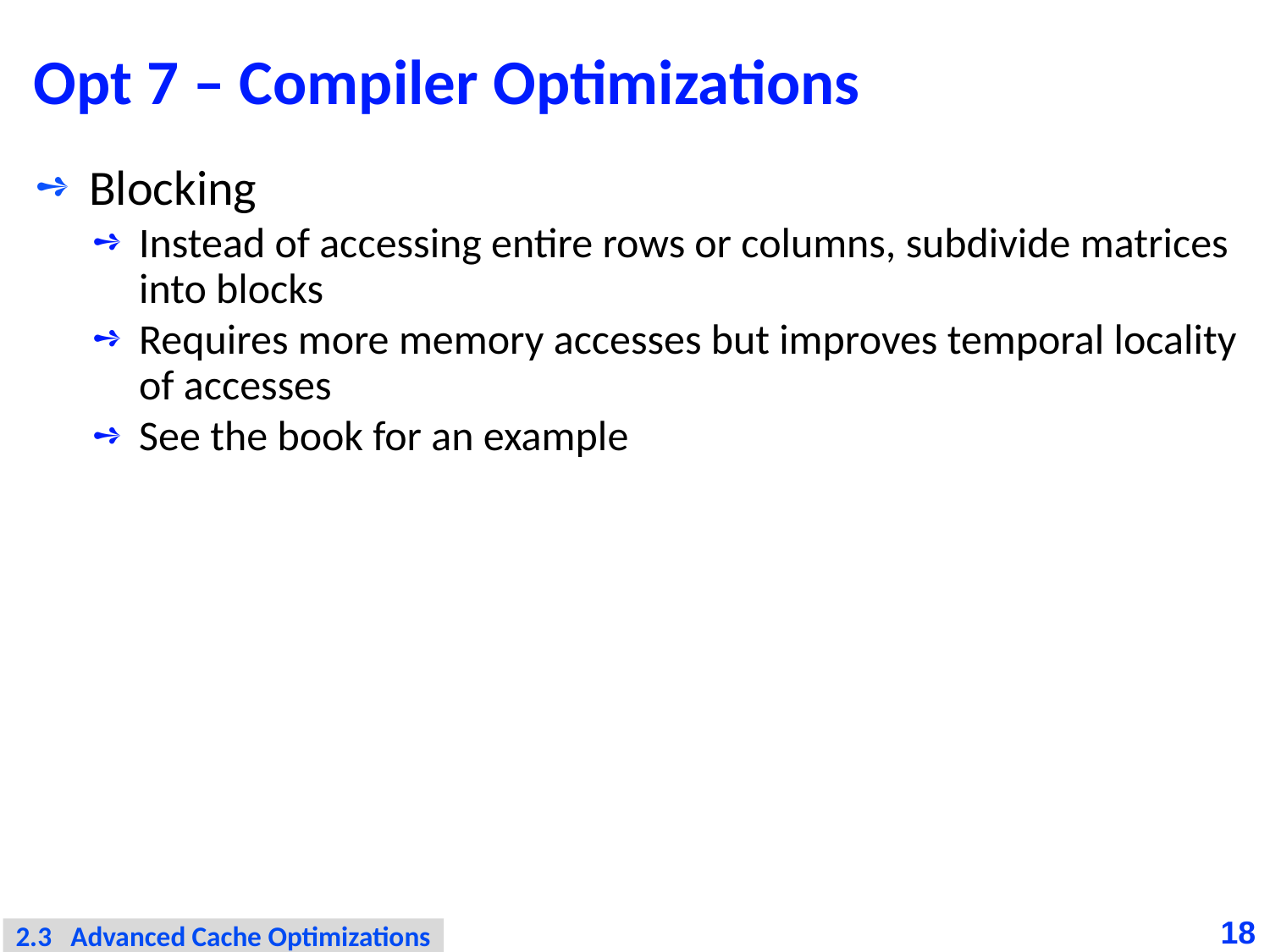

# Opt 7 – Compiler Optimizations
Blocking
Instead of accessing entire rows or columns, subdivide matrices into blocks
Requires more memory accesses but improves temporal locality of accesses
See the book for an example

18
2.3   Advanced Cache Optimizations